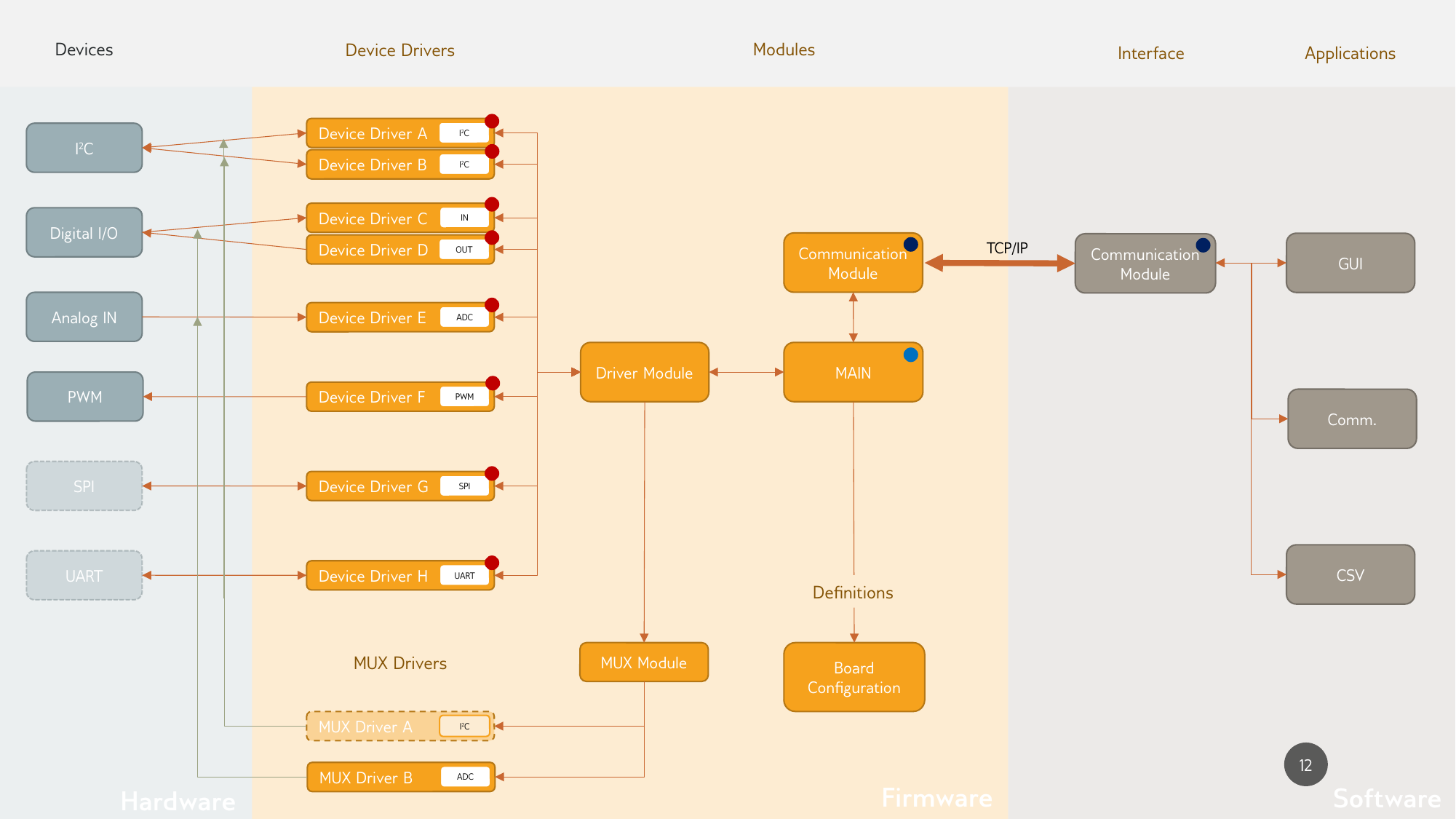

Devices
Modules
Device Drivers
Interface
Applications

Device Driver A
I2C
I2C

Device Driver B
I2C

Device Driver C
IN
Digital I/O

TCP/IP
Communication Module
GUI
Communication Module
Device Driver D
OUT

Analog IN

Device Driver E
ADC
Driver Module
MAIN

PWM

Device Driver F
PWM
Comm.
SPI

Device Driver G
SPI
CSV
UART

Device Driver H
UART
Definitions
MUX Module
Board Configuration
MUX Drivers
MUX Driver A
I2C
12
MUX Driver B
ADC
Firmware
Software
Hardware